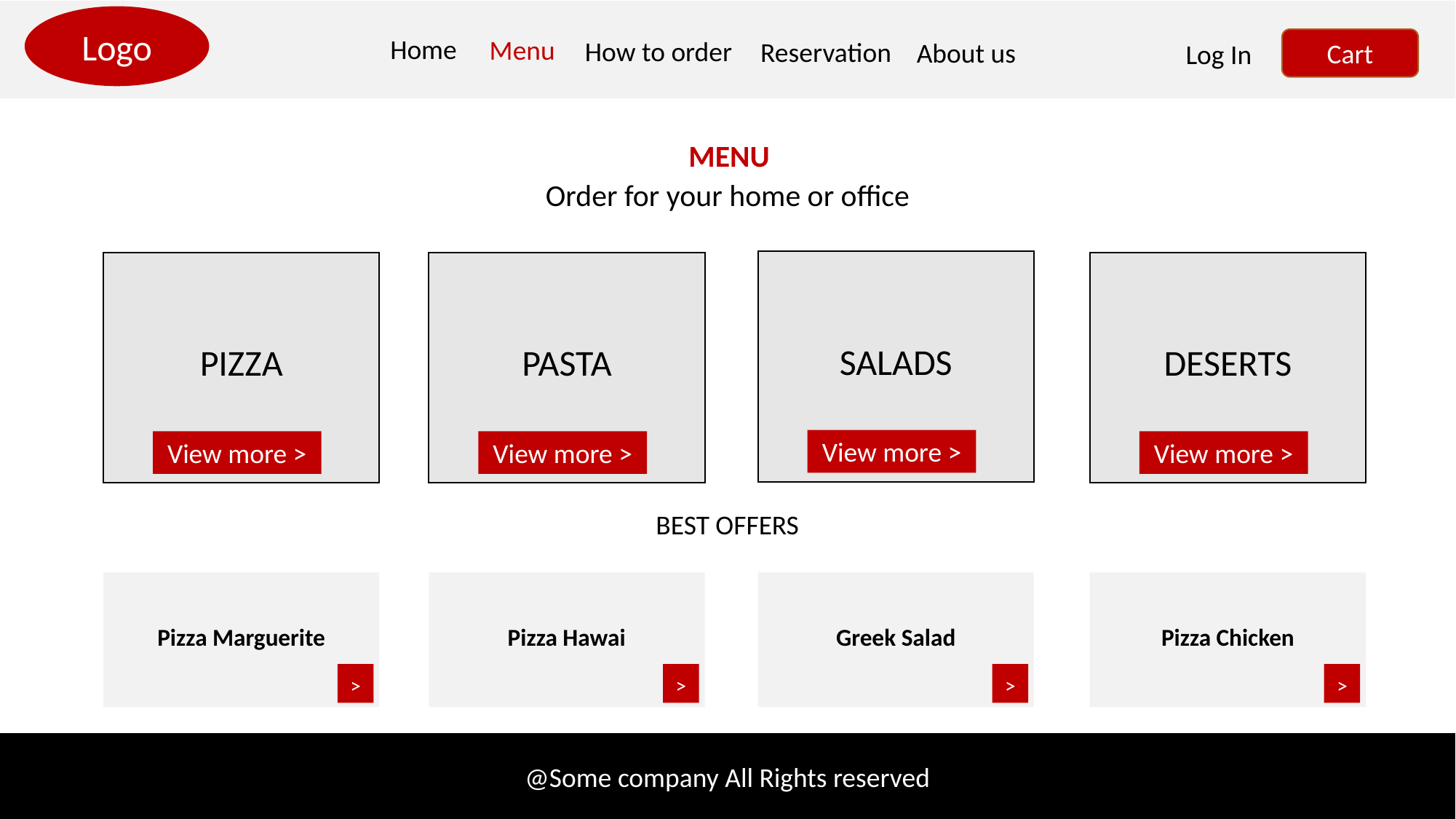

Logo
Home
Menu
How to order
Cart
Reservation
About us
Log In
MENU
Order for your home or office

SALADS
PIZZA
PASTA
DESERTS
View more >
View more >
View more >
View more >
BEST OFFERS

Pizza Marguerite
Pizza Hawai
Greek Salad
Pizza Chicken
>
>
>
>
@Some company All Rights reserved